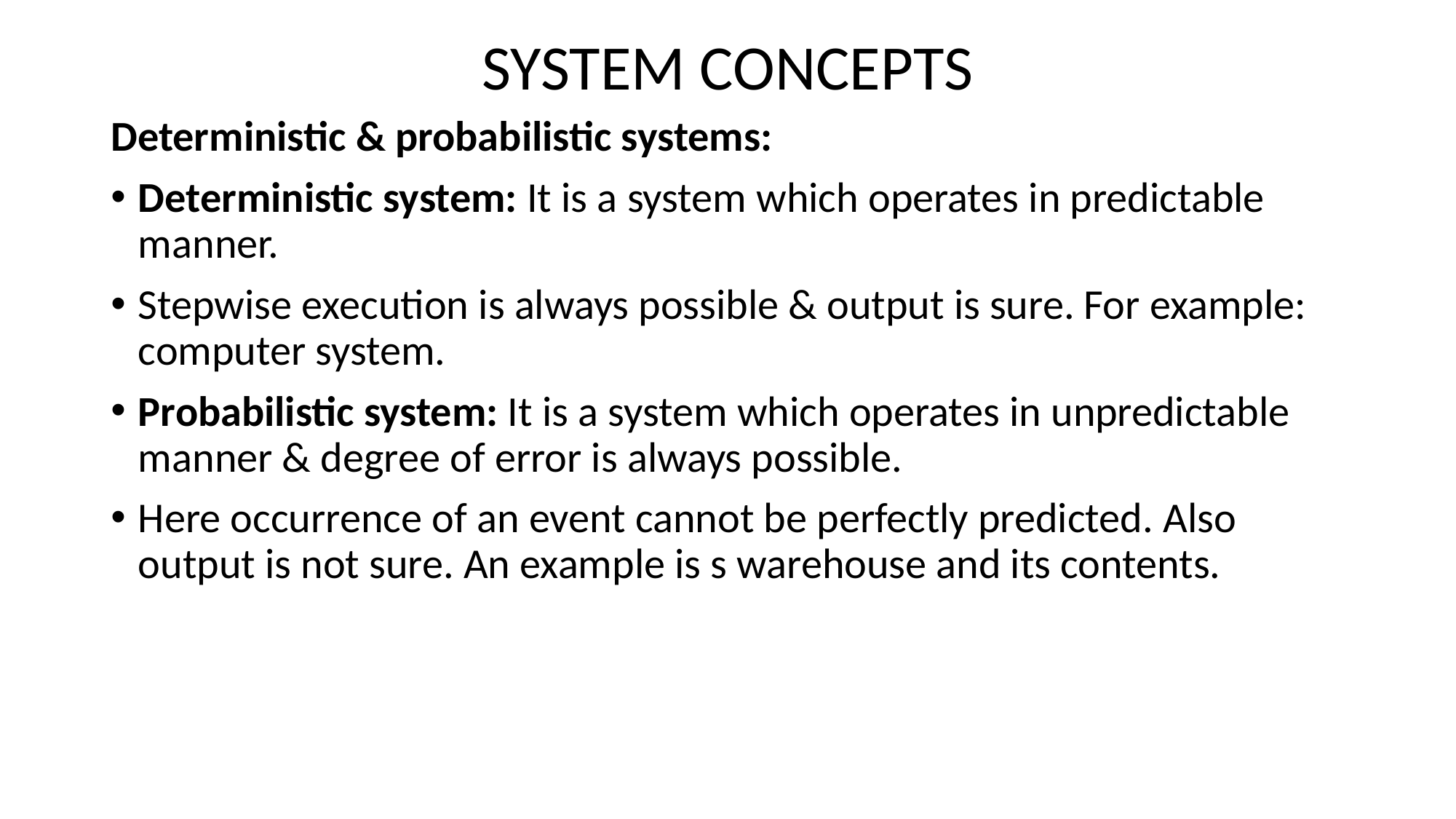

# SYSTEM CONCEPTS
Deterministic & probabilistic systems:
Deterministic system: It is a system which operates in predictable manner.
Stepwise execution is always possible & output is sure. For example: computer system.
Probabilistic system: It is a system which operates in unpredictable manner & degree of error is always possible.
Here occurrence of an event cannot be perfectly predicted. Also output is not sure. An example is s warehouse and its contents.